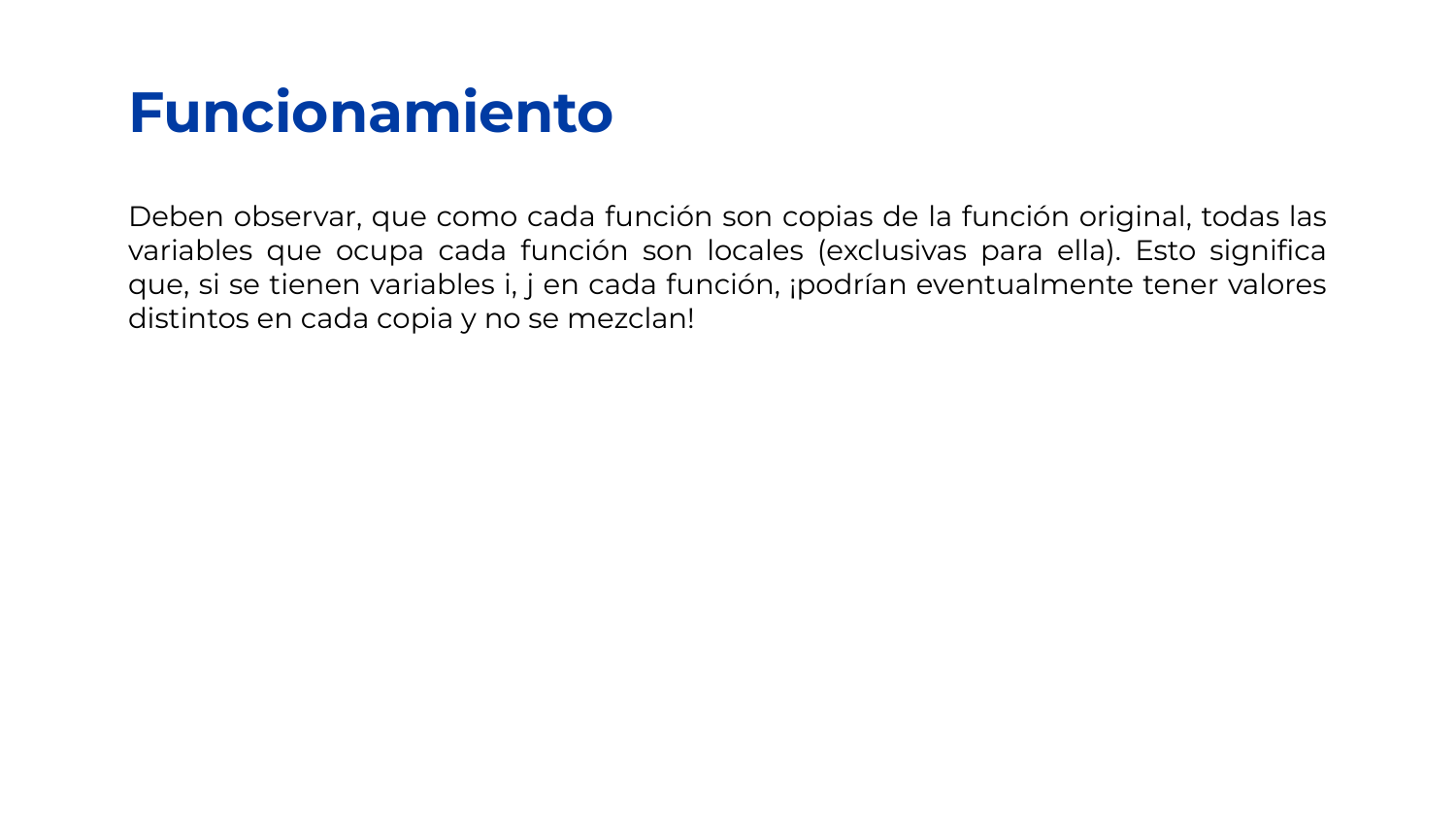

# Funcionamiento
Deben observar, que como cada función son copias de la función original, todas las variables que ocupa cada función son locales (exclusivas para ella). Esto significa que, si se tienen variables i, j en cada función, ¡podrían eventualmente tener valores distintos en cada copia y no se mezclan!